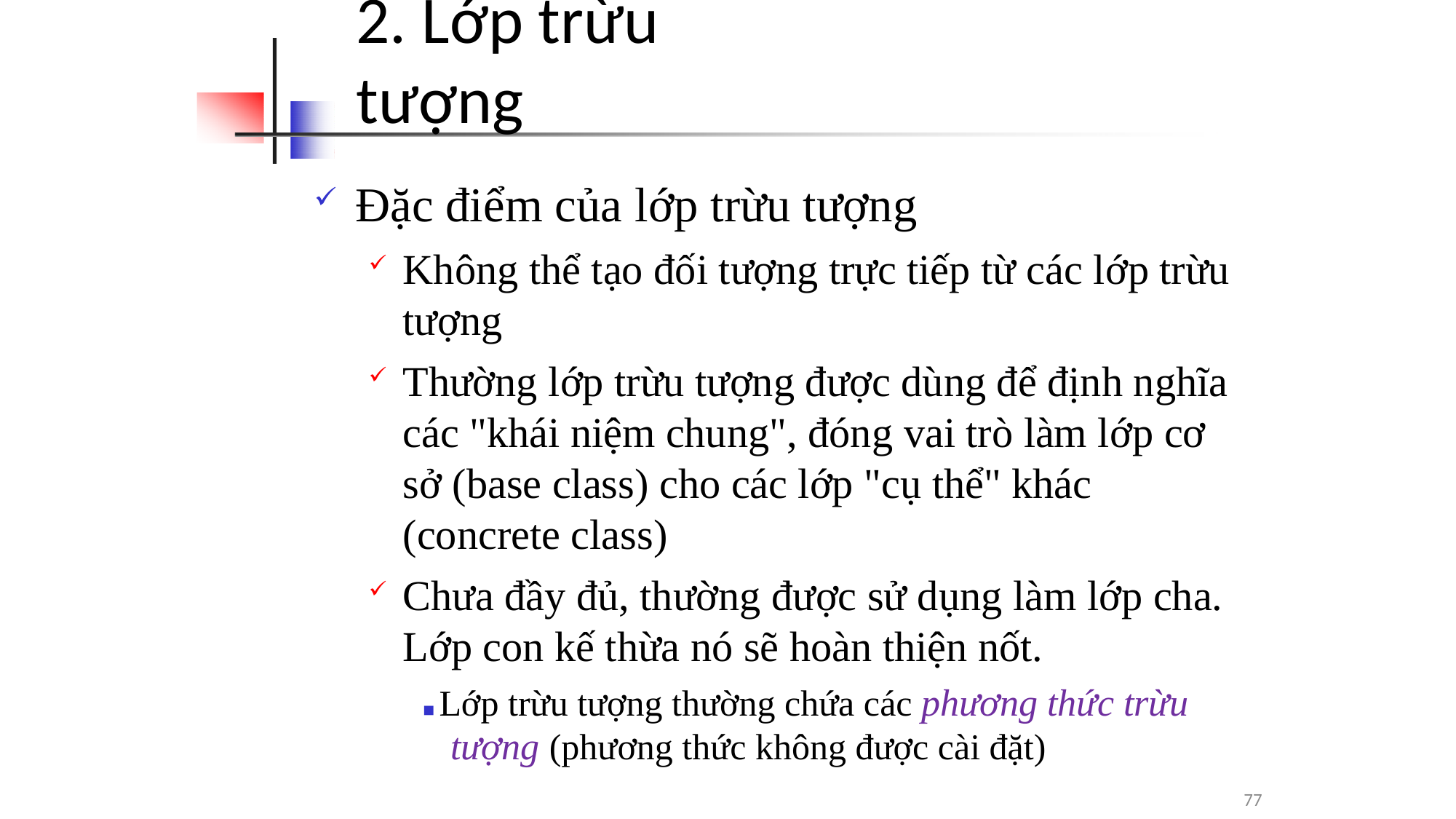

# 2. Lớp trừu tượng

Đặc điểm của lớp trừu tượng
Không thể tạo đối tượng trực tiếp từ các lớp trừu  tượng
Thường lớp trừu tượng được dùng để định nghĩa  các "khái niệm chung", đóng vai trò làm lớp cơ  sở (base class) cho các lớp "cụ thể" khác  (concrete class)
Chưa đầy đủ, thường được sử dụng làm lớp cha.
Lớp con kế thừa nó sẽ hoàn thiện nốt.
◼ Lớp trừu tượng thường chứa các phương thức trừu  tượng (phương thức không được cài đặt)
77